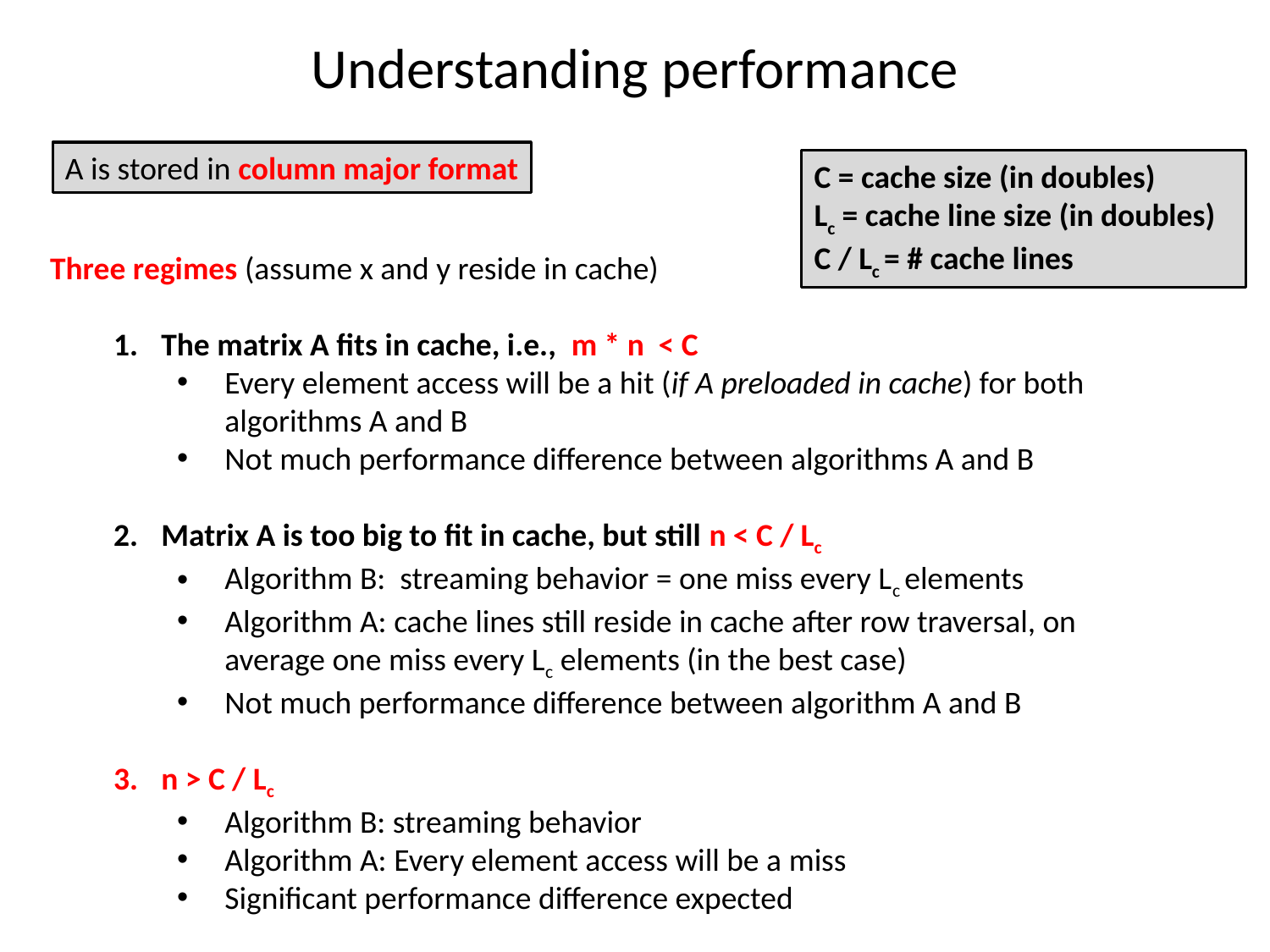

# Understanding performance
A is stored in column major format
C = cache size (in doubles)
Lc = cache line size (in doubles)
C / Lc = # cache lines
Three regimes (assume x and y reside in cache)

The matrix A fits in cache, i.e.,  m * n  < C
Every element access will be a hit (if A preloaded in cache) for both algorithms A and B
Not much performance difference between algorithms A and B

Matrix A is too big to fit in cache, but still n < C / Lc
Algorithm B:  streaming behavior = one miss every Lc elements
Algorithm A: cache lines still reside in cache after row traversal, on average one miss every Lc elements (in the best case)
Not much performance difference between algorithm A and B

n > C / Lc
Algorithm B: streaming behavior
Algorithm A: Every element access will be a miss
Significant performance difference expected